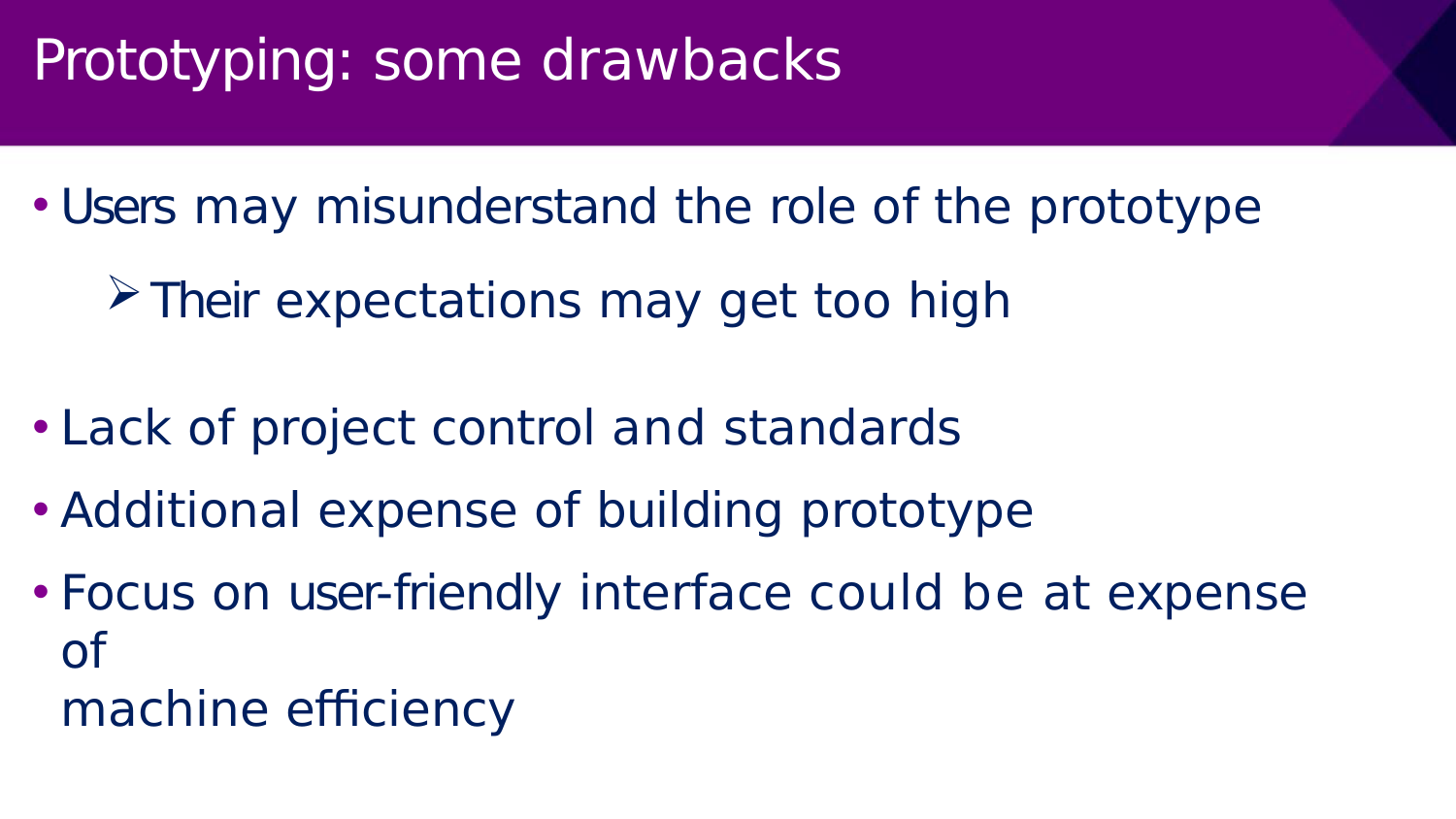

# Prototyping: some drawbacks
Users may misunderstand the role of the prototype
Their expectations may get too high

Lack of project control and standards
Additional expense of building prototype
Focus on user-friendly interface could be at expense of
machine efficiency